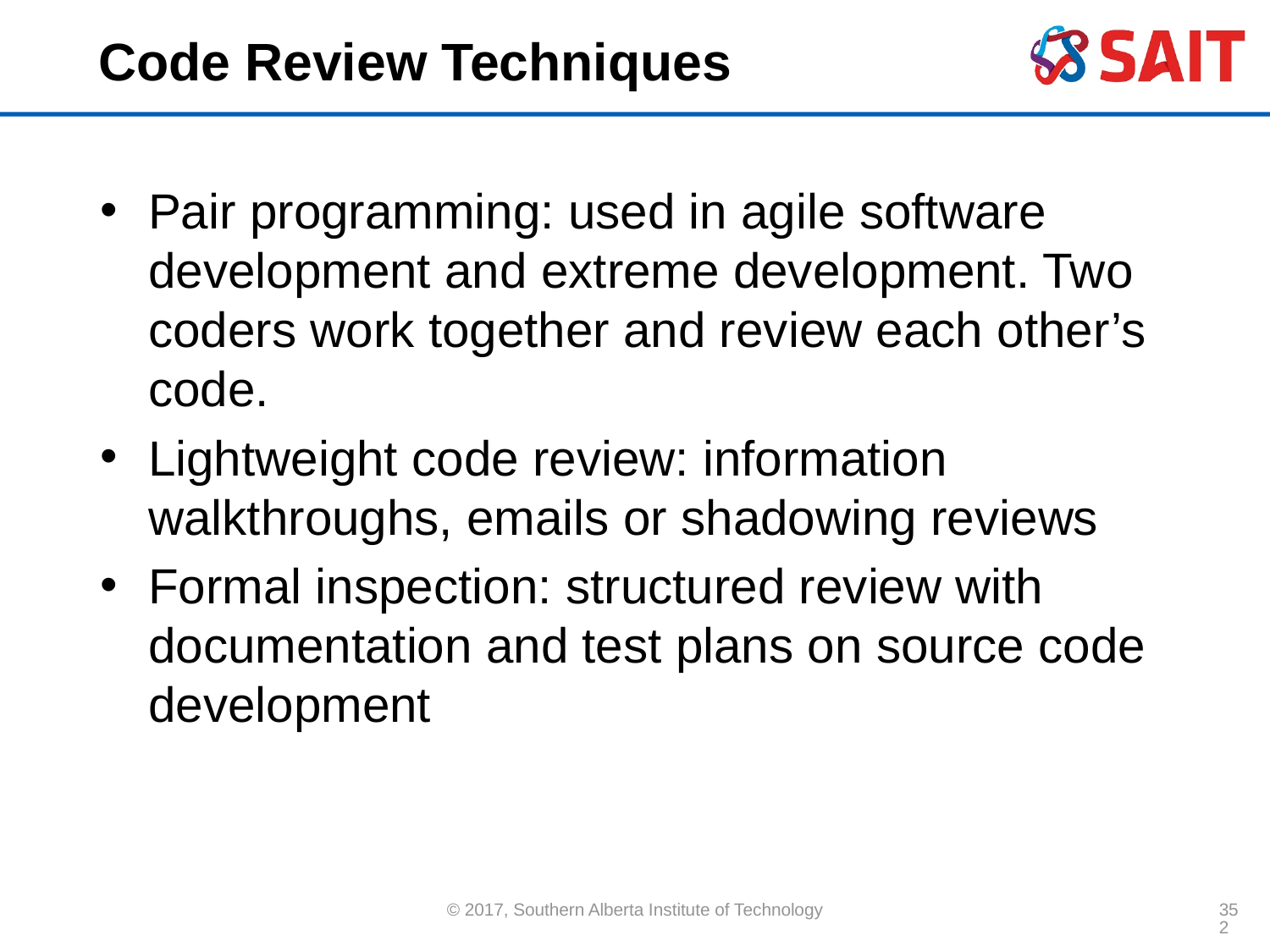

# Code Review Techniques
Pair programming: used in agile software development and extreme development. Two coders work together and review each other’s code.
Lightweight code review: information walkthroughs, emails or shadowing reviews
Formal inspection: structured review with documentation and test plans on source code development